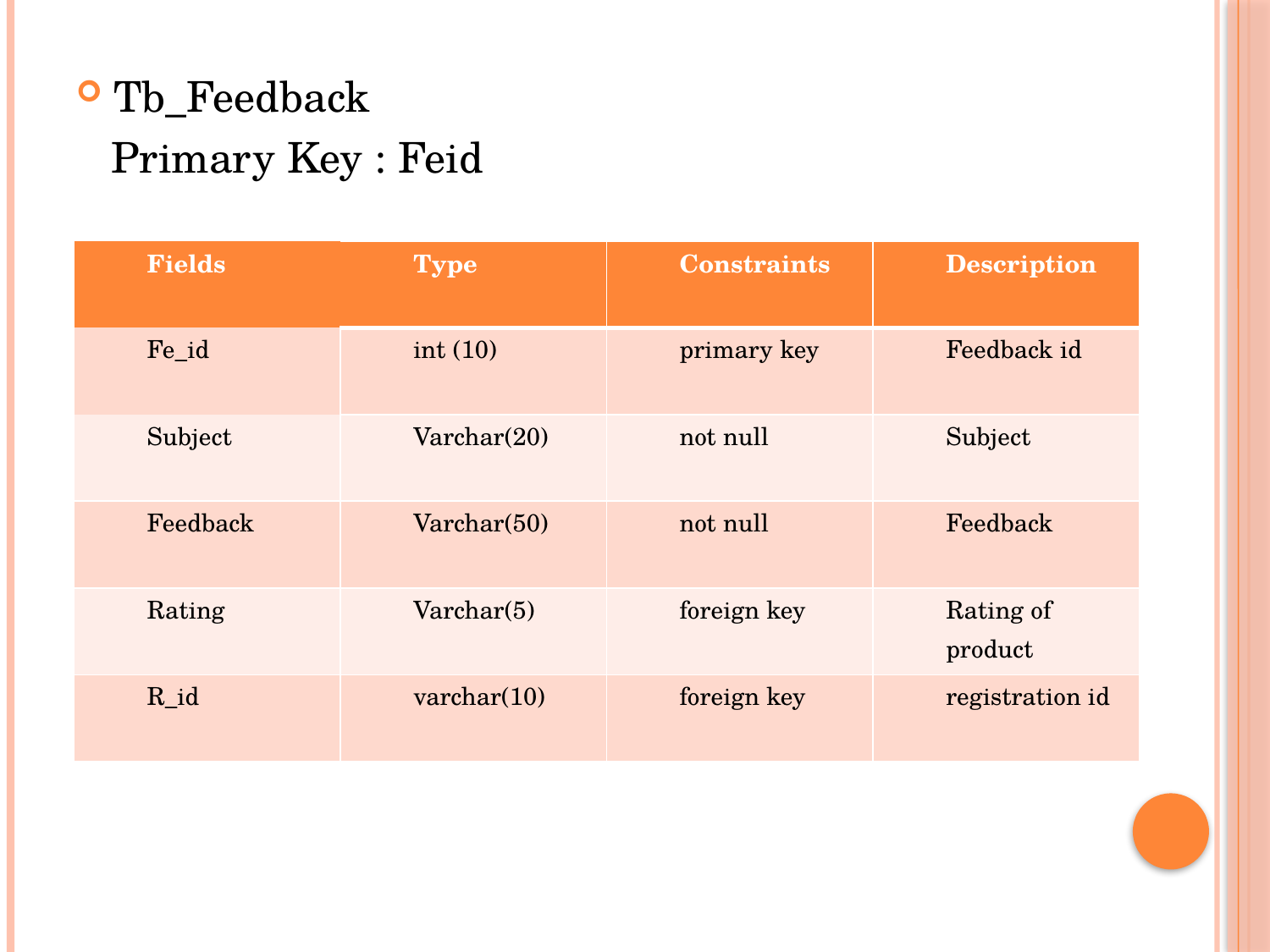

Tb_Feedback
   Primary Key : Feid
| Fields | Type | Constraints | Description |
| --- | --- | --- | --- |
| Fe\_id | int (10) | primary key | Feedback id |
| Subject | Varchar(20) | not null | Subject |
| Feedback | Varchar(50) | not null | Feedback |
| Rating | Varchar(5) | foreign key | Rating of product |
| R\_id | varchar(10) | foreign key | registration id |